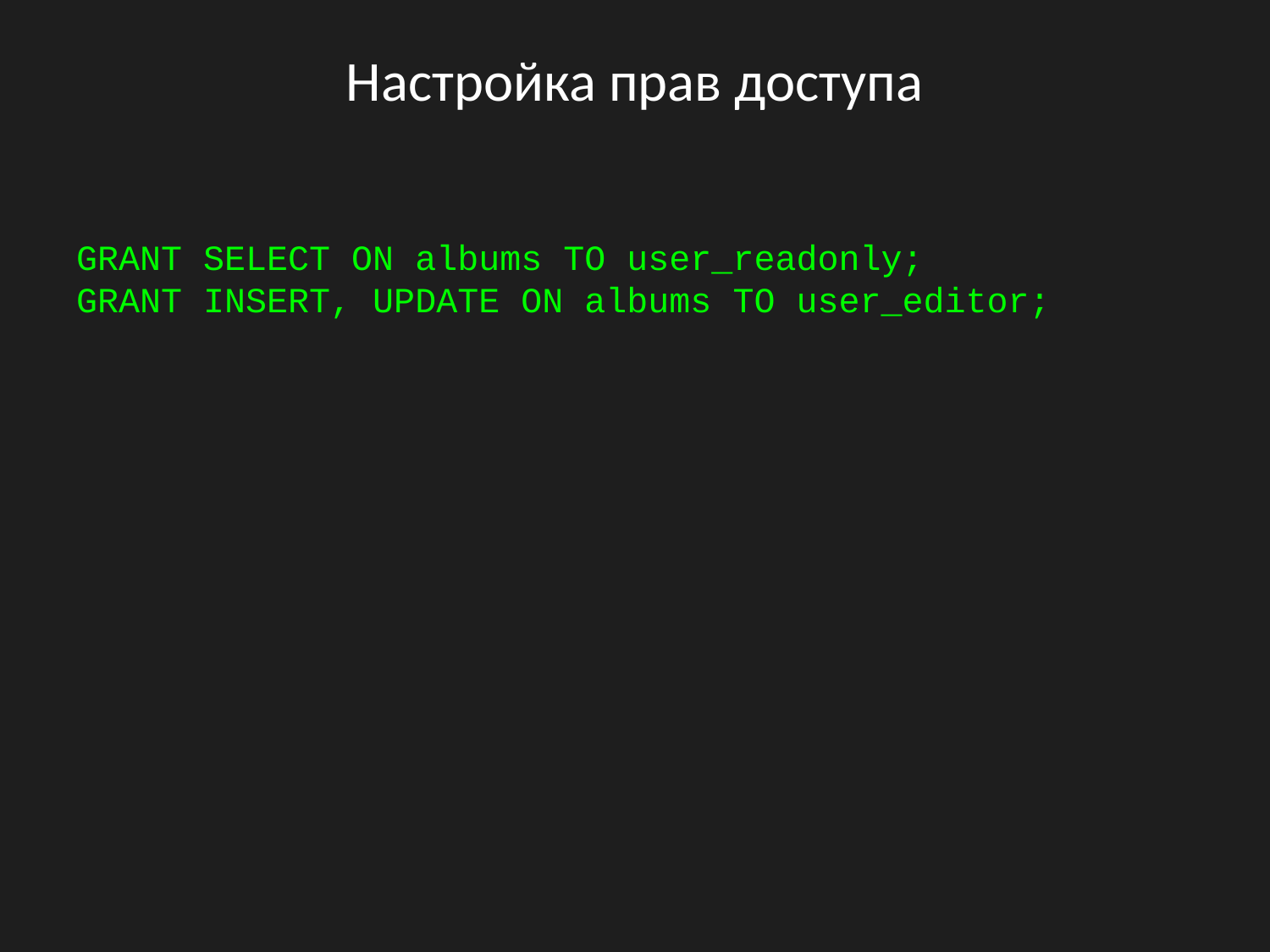

Настройка прав доступа
#

GRANT SELECT ON albums TO user_readonly;
GRANT INSERT, UPDATE ON albums TO user_editor;